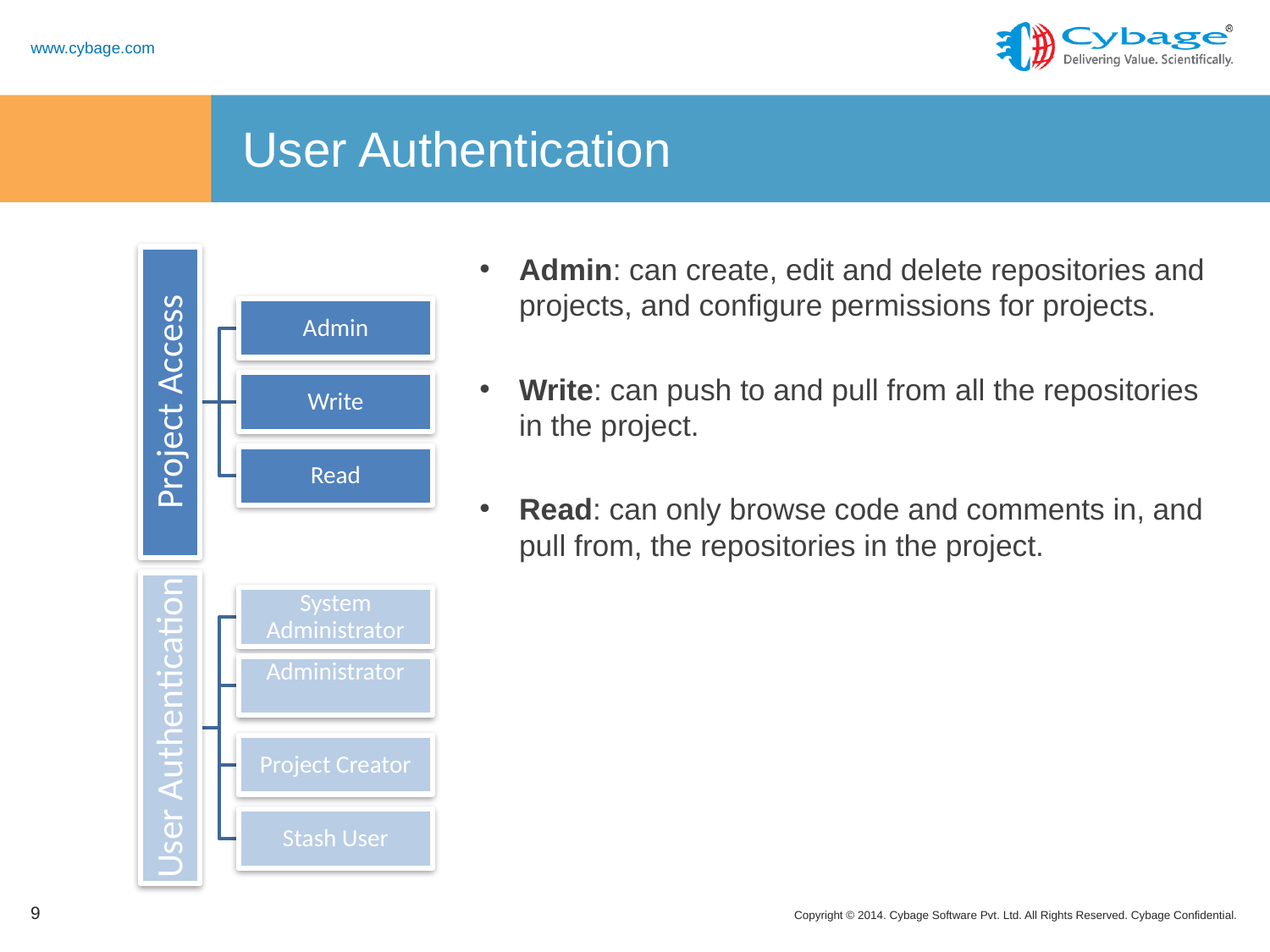

# User Authentication
Admin: can create, edit and delete repositories and projects, and configure permissions for projects.

Write: can push to and pull from all the repositories in the project.

Read: can only browse code and comments in, and pull from, the repositories in the project.

Project Access
Admin
Write
Read
User Authentication
System Administrator
Administrator
Project Creator
Stash User
9